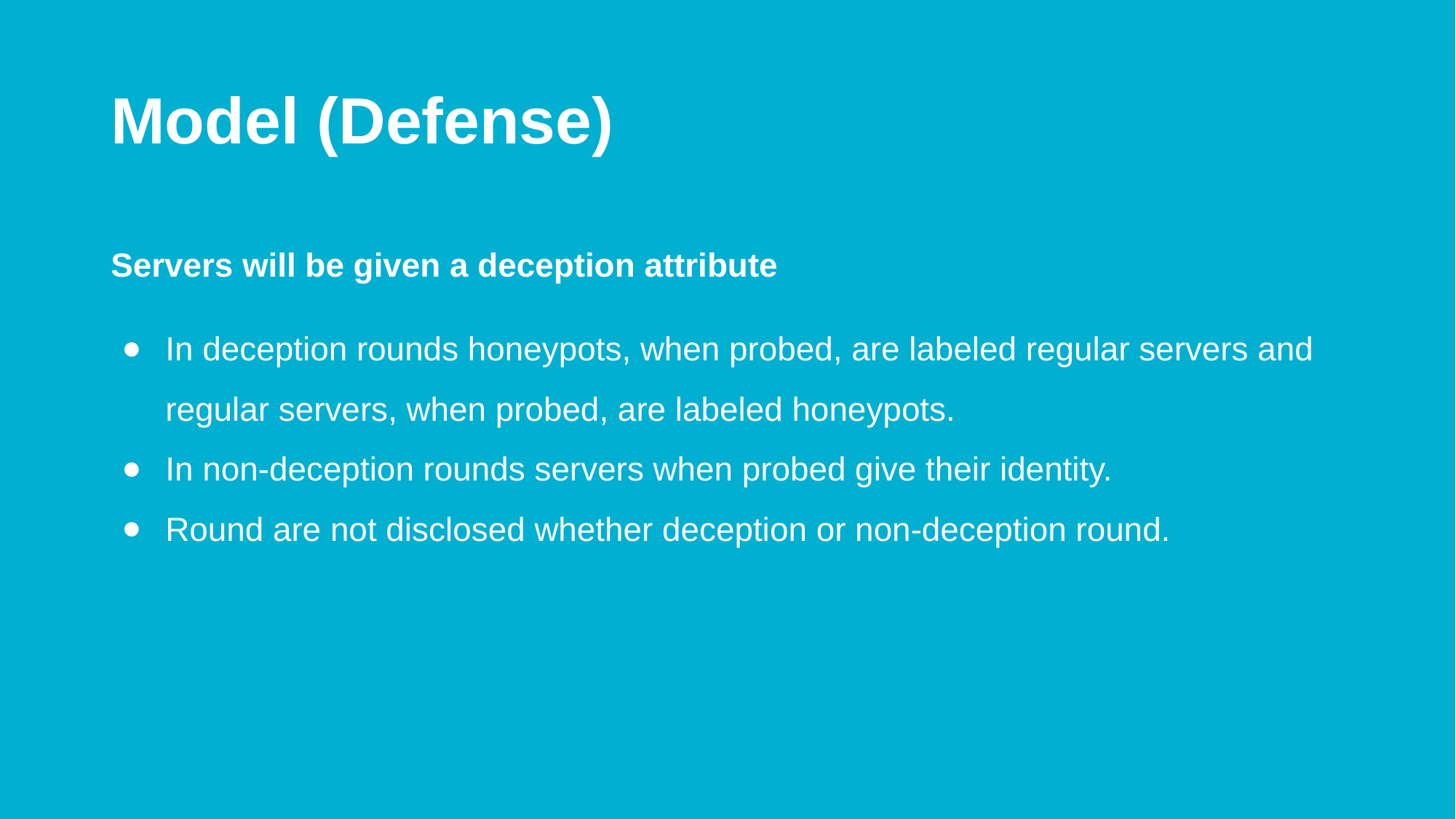

# Model (Defense)
Servers will be given a deception attribute
In deception rounds honeypots, when probed, are labeled regular servers and regular servers, when probed, are labeled honeypots.
In non-deception rounds servers when probed give their identity.
Round are not disclosed whether deception or non-deception round.